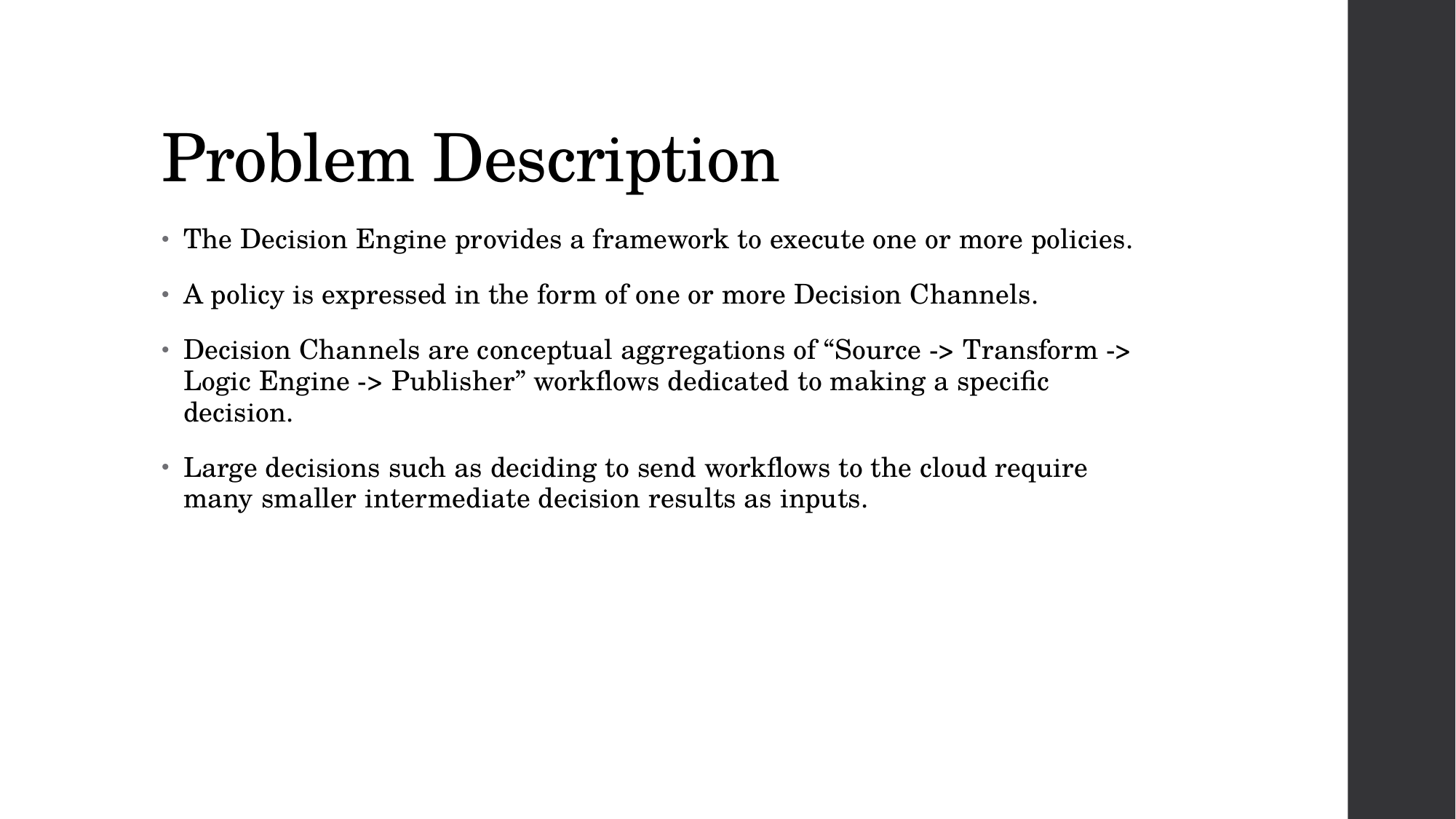

# Problem Description
The Decision Engine provides a framework to execute one or more policies.
A policy is expressed in the form of one or more Decision Channels.
Decision Channels are conceptual aggregations of “Source -> Transform -> Logic Engine -> Publisher” workflows dedicated to making a specific decision.
Large decisions such as deciding to send workflows to the cloud require many smaller intermediate decision results as inputs.